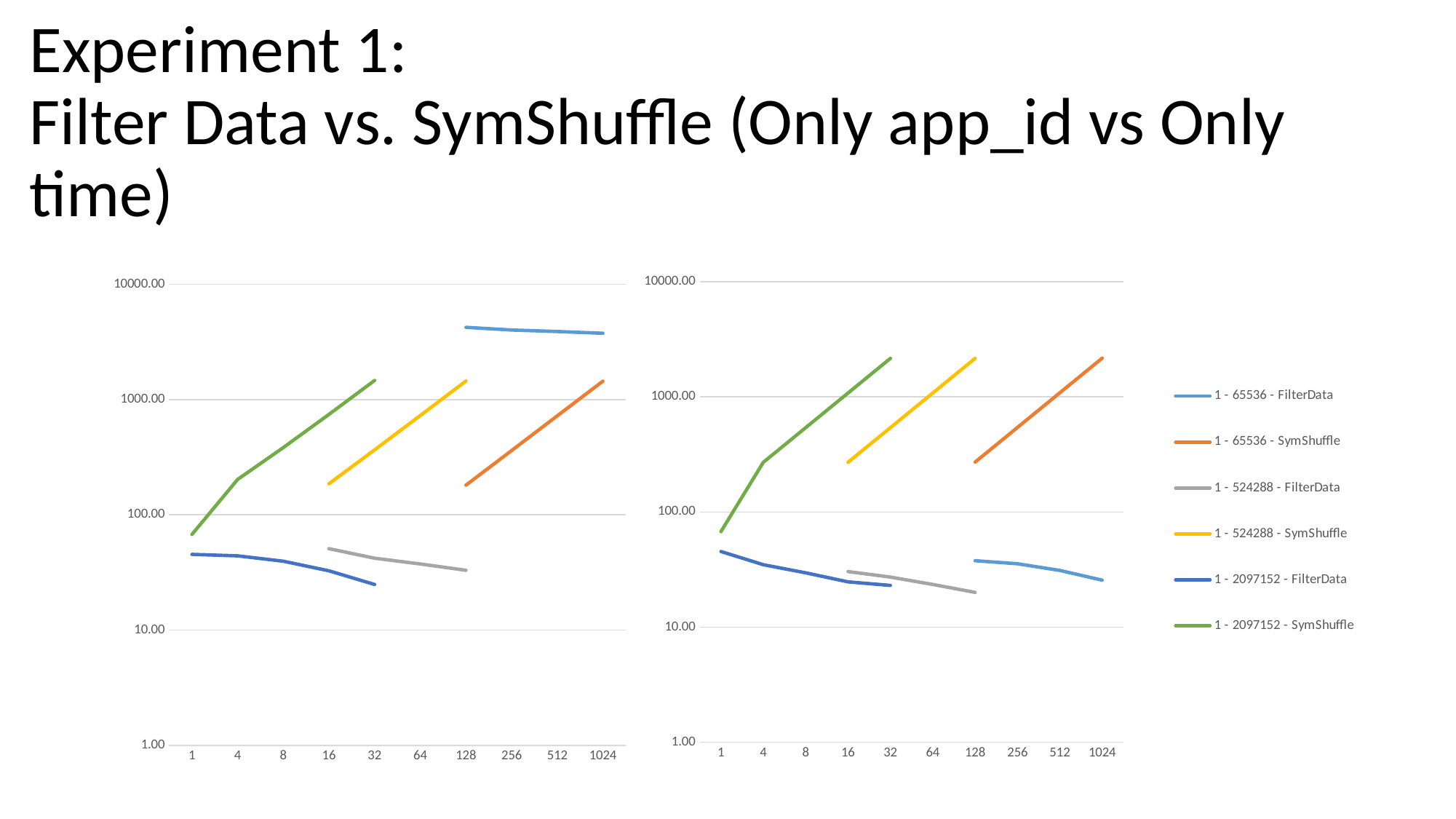

# Experiment 1: Filter Data vs. SymShuffle (Only app_id vs Only time)

### Chart

| Category | 65536 - 1 - FilterData | 65536 - 1 - SymShuffle | 524288 - 1 - FilterData | 524288 - 1 - SymShuffle | 2097152 - 1 - FilterData | 2097152 - 1 - SymShuffle |
|---|---|---|---|---|---|---|
| 1 | 5160.562046051025 | 2.1213912963867188 | 62.425055503845215 | 16.88701629638672 | 45.31012439727783 | 67.51201629638672 |
| 4 | None | None | None | None | 43.995394706726074 | 202.50995635986328 |
| 8 | None | None | None | None | 39.529181480407715 | 382.5099563598633 |
| 16 | None | None | 50.819143295288086 | 185.63495635986328 | 32.65367031097412 | 742.5099563598633 |
| 32 | None | None | 41.99217987060547 | 365.6349563598633 | 24.85318088531494 | 1462.5099563598633 |
| 64 | None | None | 37.425771713256836 | 725.6349563598633 | None | None |
| 128 | 4220.060991287231 | 180.71308135986328 | 32.98686981201172 | 1445.6349563598633 | None | None |
| 256 | 4002.553197860718 | 360.7130813598633 | None | None | None | None |
| 512 | 3885.4930458068848 | 720.7130813598633 | None | None | None | None |
| 1024 | 3751.54252910614 | 1440.7130813598633 | None | None | None | None |

### Chart

| Category | 1 - 65536 - FilterData | 1 - 65536 - SymShuffle | 1 - 524288 - FilterData | 1 - 524288 - SymShuffle | 1 - 2097152 - FilterData | 1 - 2097152 - SymShuffle |
|---|---|---|---|---|---|---|
| 1 | 5160.562046051025 | 2.1213912963867188 | 62.425055503845215 | 16.88701629638672 | 45.31012439727783 | 67.51201629638672 |
| 4 | None | None | None | None | 34.80946159362793 | 270.042142868042 |
| 8 | None | None | None | None | 29.575642585754395 | 540.082311630249 |
| 16 | None | None | 30.328051567077637 | 270.1626491546631 | 24.70784568786621 | 1080.162649154663 |
| 32 | None | None | 27.173450469970703 | 540.3233242034912 | 22.987637519836426 | 2160.323324203491 |
| 64 | None | None | 23.4619140625 | 1080.6446743011475 | None | None |
| 128 | 37.712496757507324 | 271.28737449645996 | 19.999507904052734 | 2161.28737449646 | None | None |
| 256 | 35.460676193237305 | 542.572774887085 | None | None | None | None |
| 512 | 31.057791709899902 | 1085.143575668335 | None | None | None | None |
| 1024 | 25.531716346740723 | 2170.285177230835 | None | None | None | None |